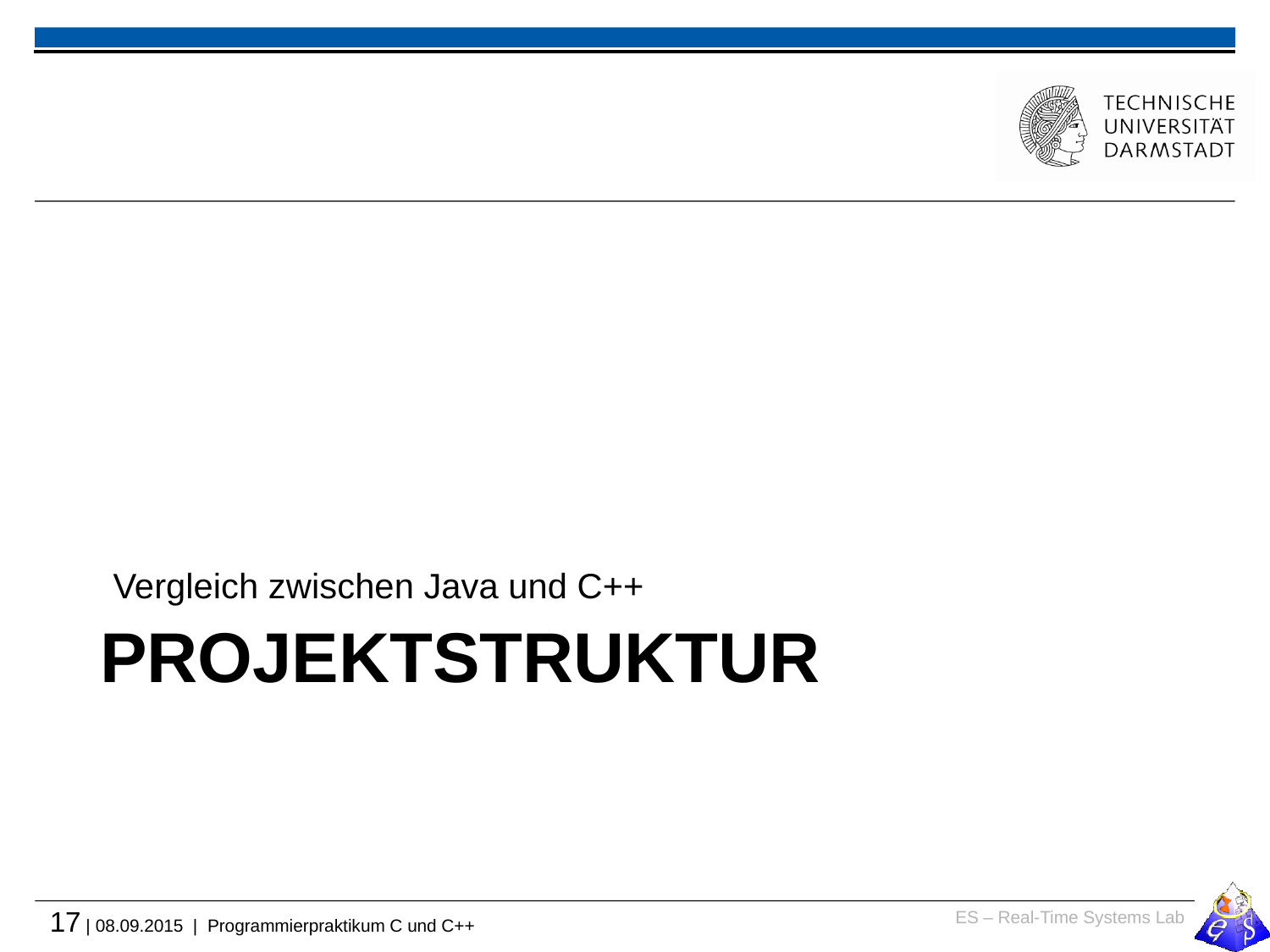

Vergleich zwischen Java und C++
# Projektstruktur